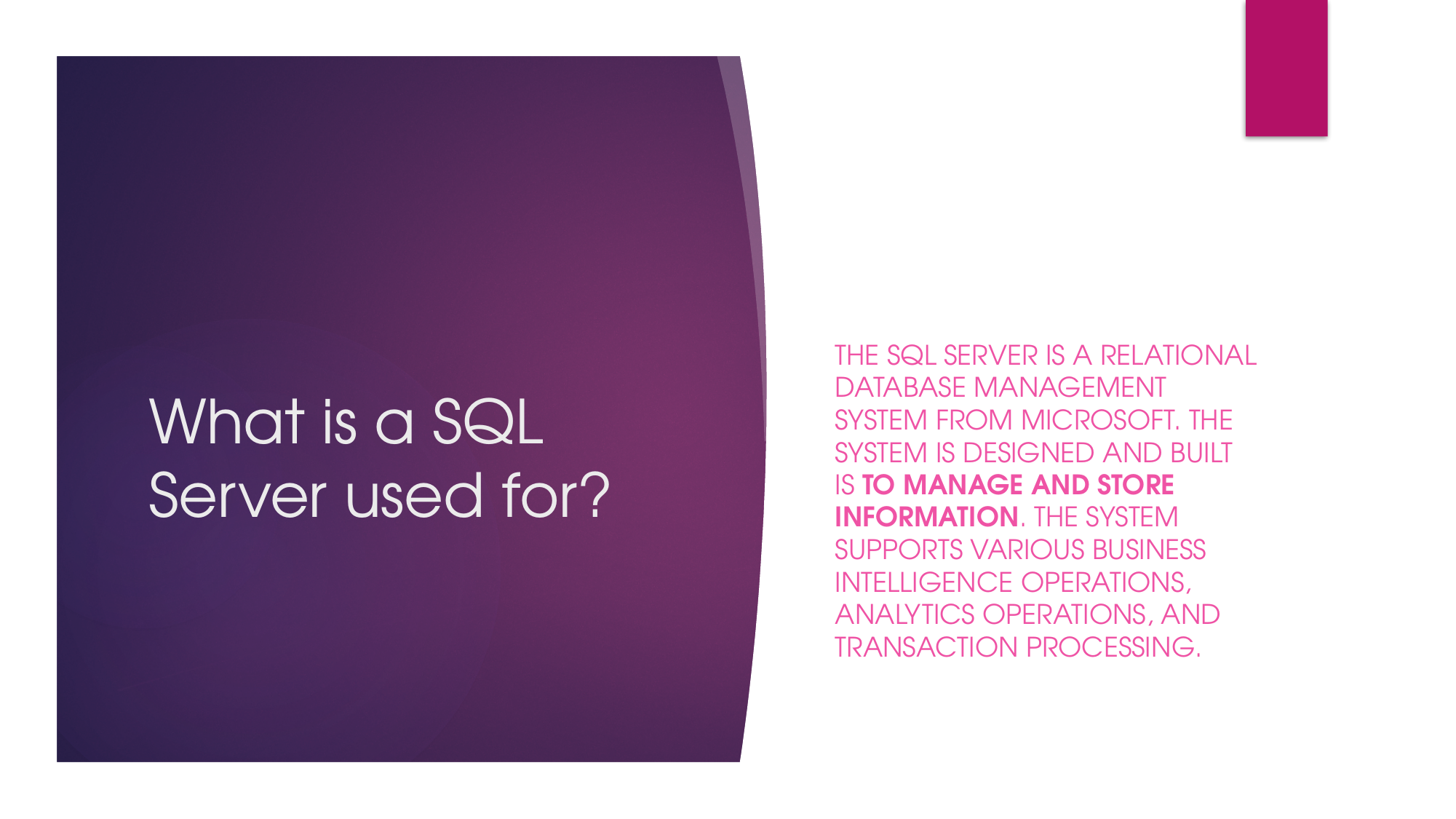

The SQL Server is a relational database management system from Microsoft. The system is designed and built is to manage and store information. The system supports various business intelligence operations, analytics operations, and transaction processing.
# What is a SQL Server used for?